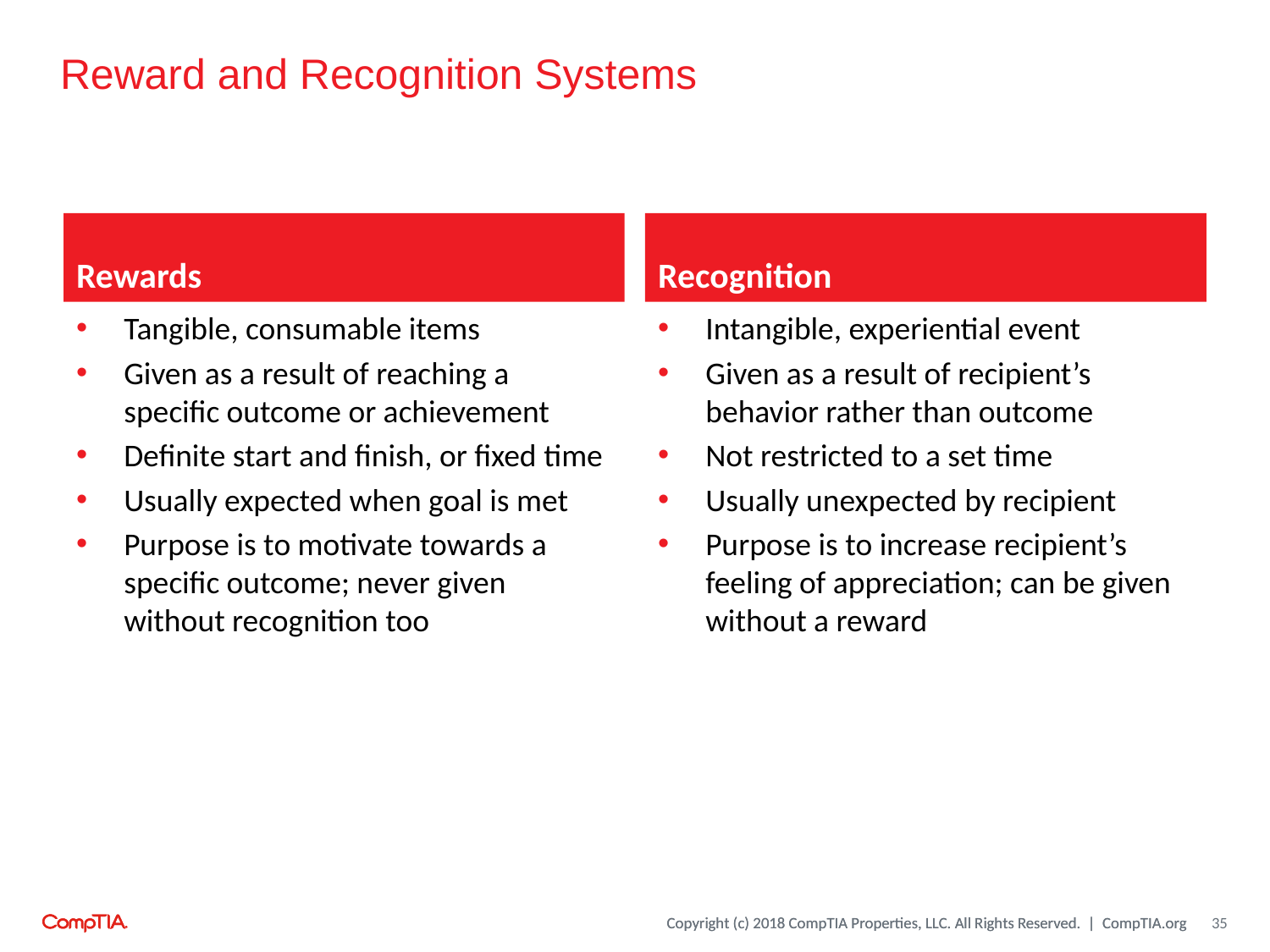

# Reward and Recognition Systems
Rewards
Recognition
Tangible, consumable items
Given as a result of reaching a specific outcome or achievement
Definite start and finish, or fixed time
Usually expected when goal is met
Purpose is to motivate towards a specific outcome; never given without recognition too
Intangible, experiential event
Given as a result of recipient’s behavior rather than outcome
Not restricted to a set time
Usually unexpected by recipient
Purpose is to increase recipient’s feeling of appreciation; can be given without a reward
35